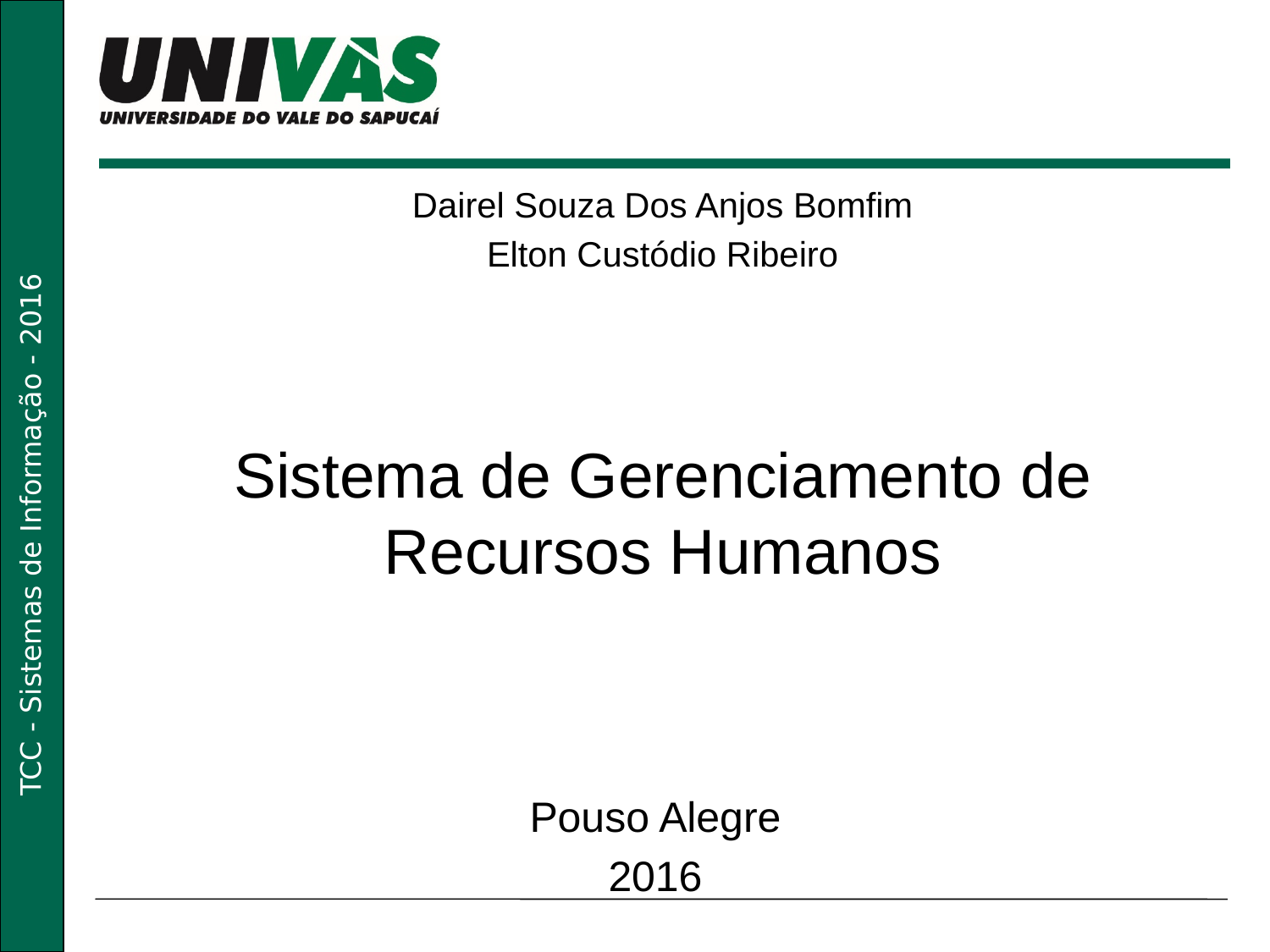

Dairel Souza Dos Anjos Bomfim
Elton Custódio Ribeiro
Sistema de Gerenciamento de
Recursos Humanos
Pouso Alegre
2016